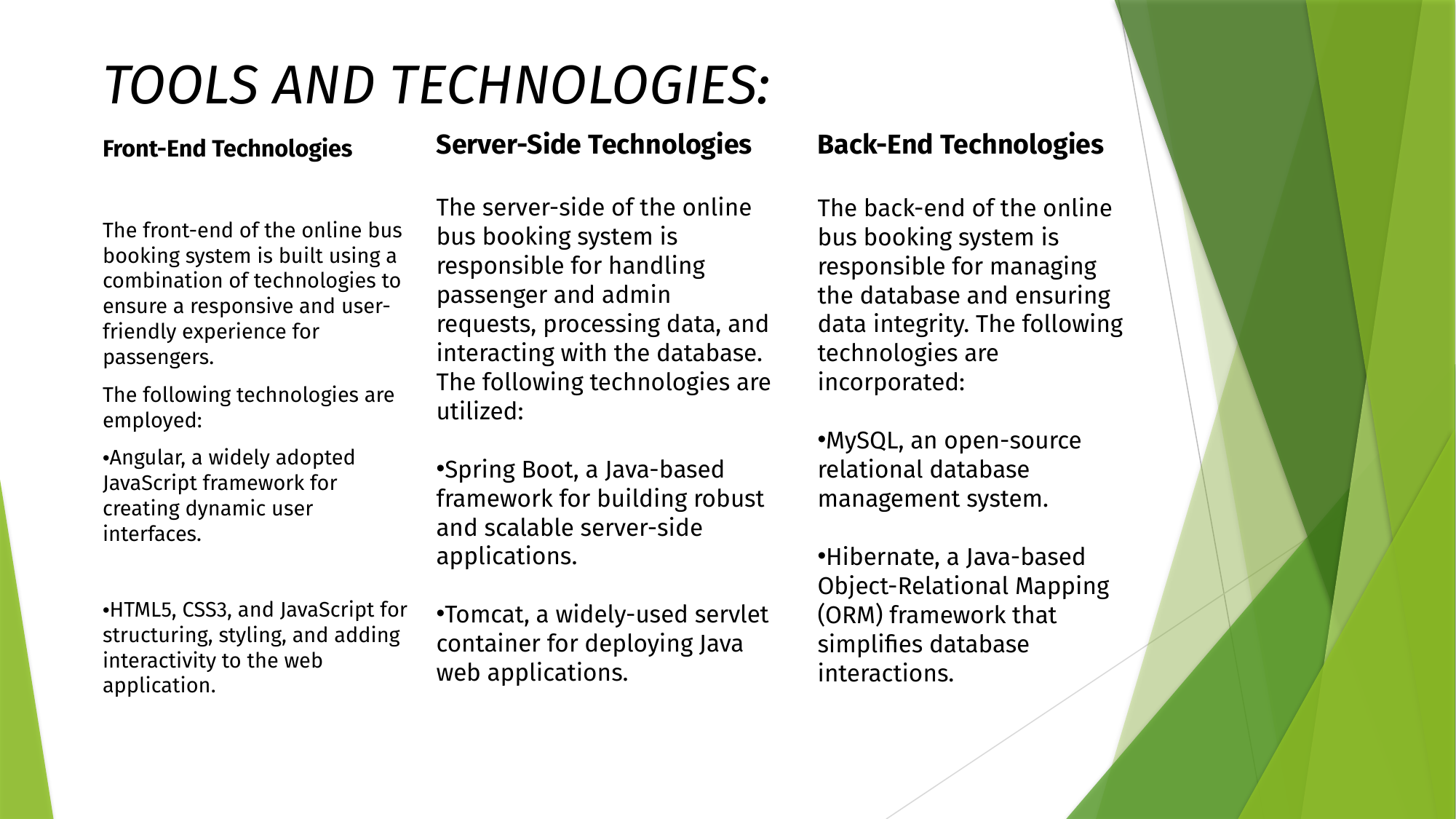

# TOOLS AND TECHNOLOGIES:
Server-Side Technologies

The server-side of the online bus booking system is responsible for handling passenger and admin requests, processing data, and interacting with the database. The following technologies are utilized:

Spring Boot, a Java-based framework for building robust and scalable server-side applications.

Tomcat, a widely-used servlet container for deploying Java web applications.
Back-End Technologies

The back-end of the online bus booking system is responsible for managing the database and ensuring data integrity. The following technologies are incorporated:

MySQL, an open-source relational database management system.

Hibernate, a Java-based Object-Relational Mapping (ORM) framework that simplifies database interactions.
Front-End Technologies

The front-end of the online bus booking system is built using a combination of technologies to ensure a responsive and user-friendly experience for passengers.
The following technologies are employed:
•Angular, a widely adopted JavaScript framework for creating dynamic user interfaces.

•HTML5, CSS3, and JavaScript for structuring, styling, and adding interactivity to the web application.